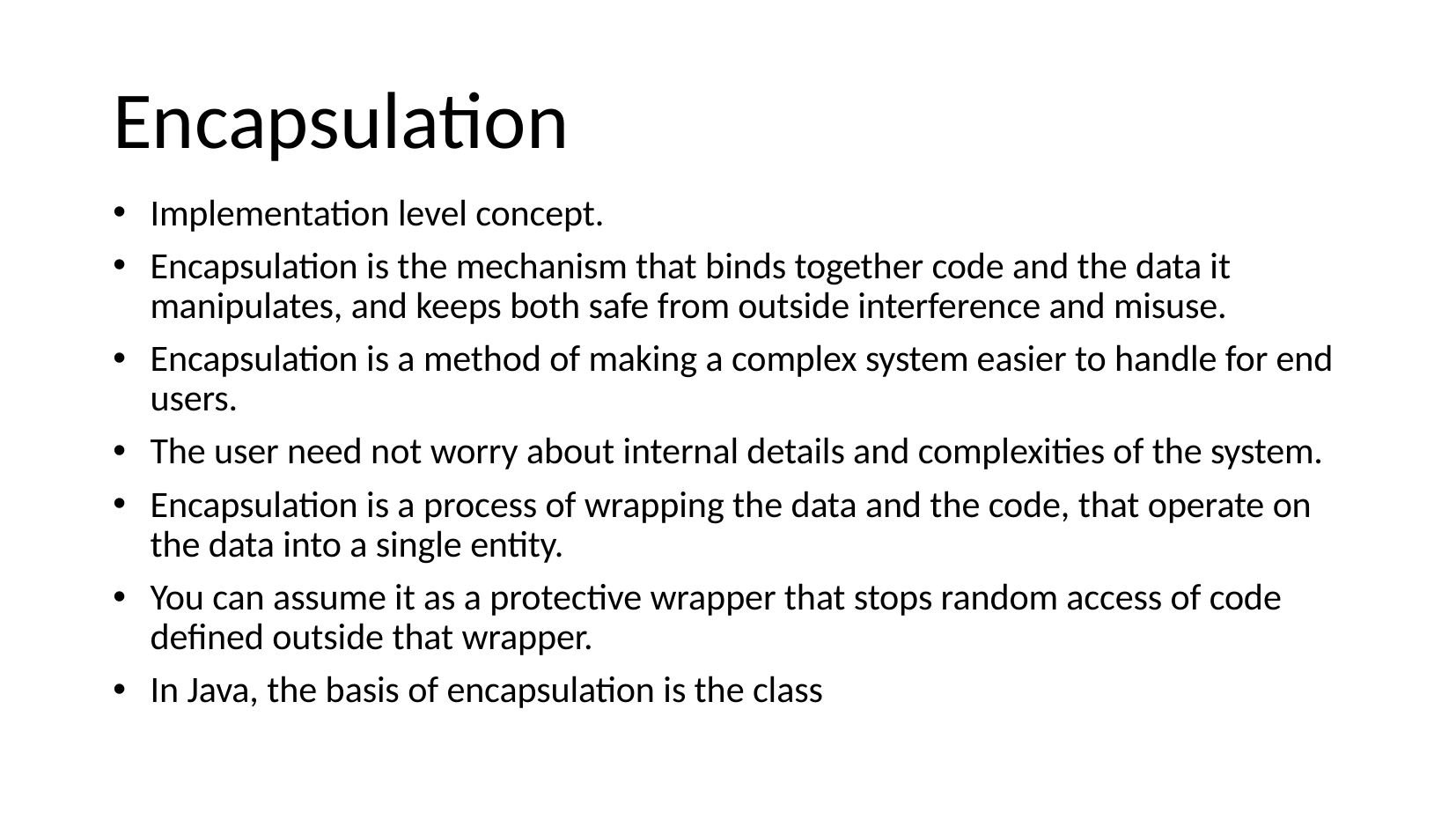

# Encapsulation
Implementation level concept.
Encapsulation is the mechanism that binds together code and the data it manipulates, and keeps both safe from outside interference and misuse.
Encapsulation is a method of making a complex system easier to handle for end users.
The user need not worry about internal details and complexities of the system.
Encapsulation is a process of wrapping the data and the code, that operate on the data into a single entity.
You can assume it as a protective wrapper that stops random access of code defined outside that wrapper.
In Java, the basis of encapsulation is the class